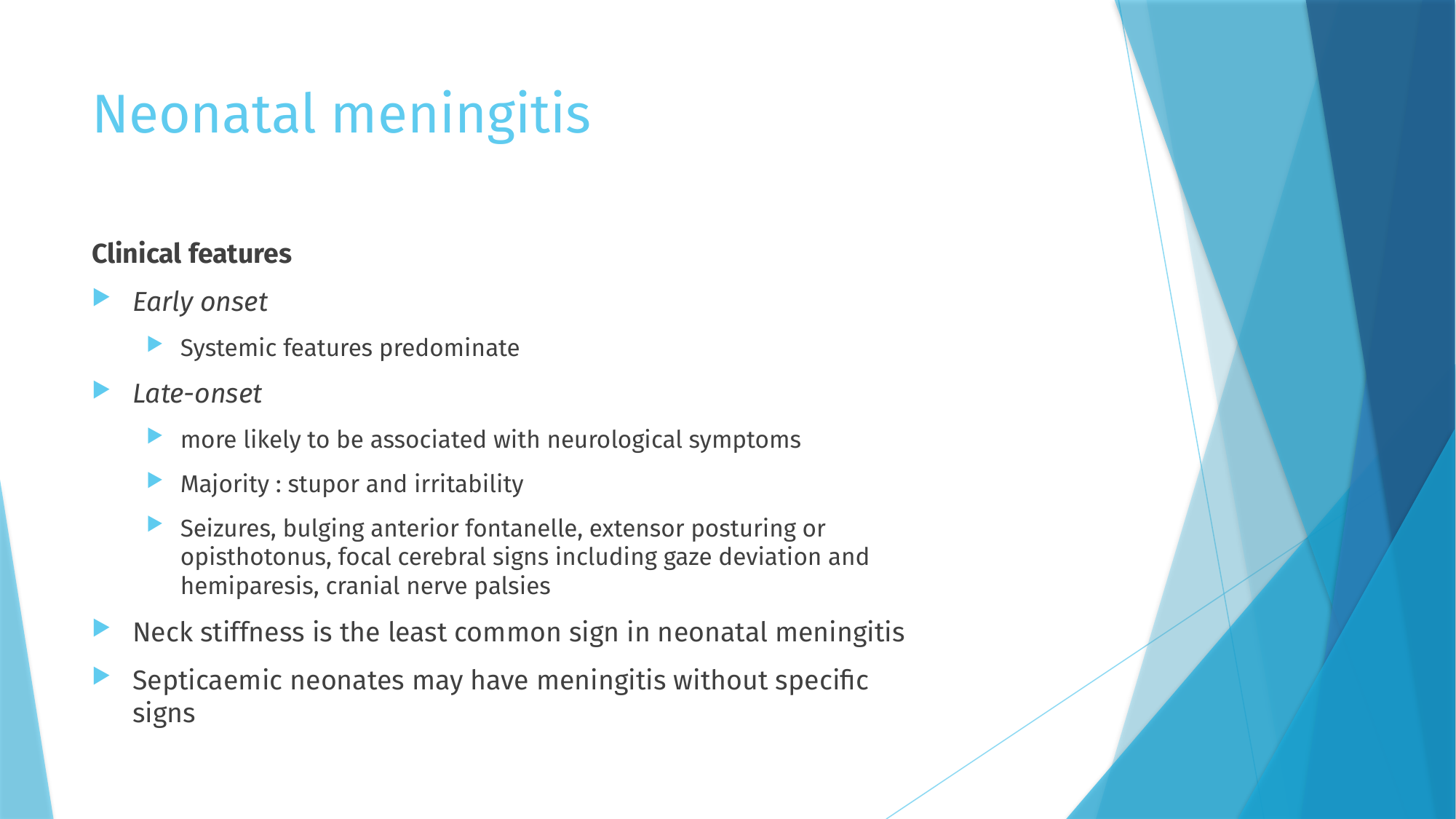

# Neonatal meningitis
Clinical features
Early onset
Systemic features predominate
Late-onset
more likely to be associated with neurological symptoms
Majority : stupor and irritability
Seizures, bulging anterior fontanelle, extensor posturing or opisthotonus, focal cerebral signs including gaze deviation and hemiparesis, cranial nerve palsies
Neck stiffness is the least common sign in neonatal meningitis
Septicaemic neonates may have meningitis without specific signs